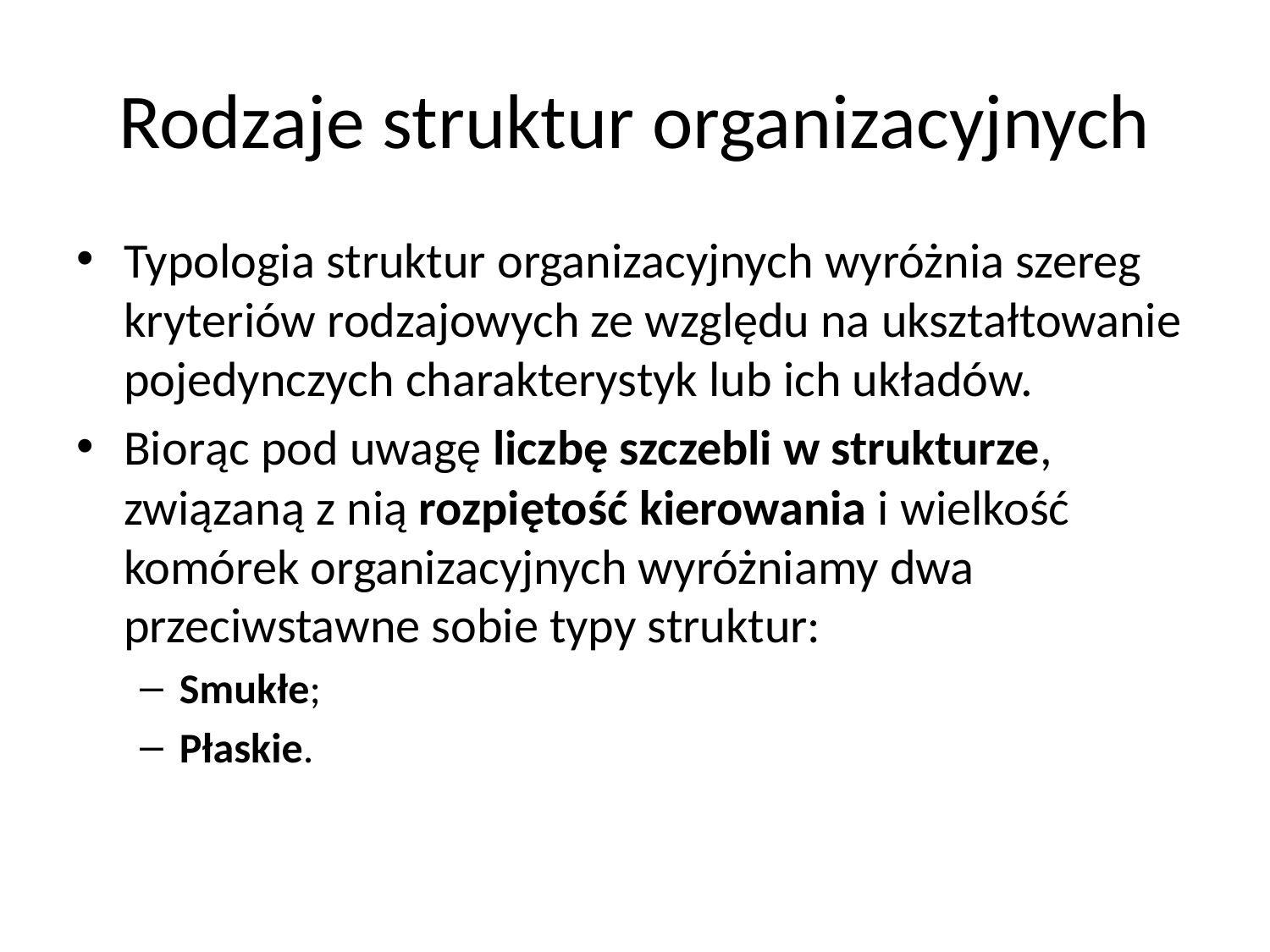

# Rodzaje struktur organizacyjnych
Typologia struktur organizacyjnych wyróżnia szereg kryteriów rodzajowych ze względu na ukształtowanie pojedynczych charakterystyk lub ich układów.
Biorąc pod uwagę liczbę szczebli w strukturze, związaną z nią rozpiętość kierowania i wielkość komórek organizacyjnych wyróżniamy dwa przeciwstawne sobie typy struktur:
Smukłe;
Płaskie.